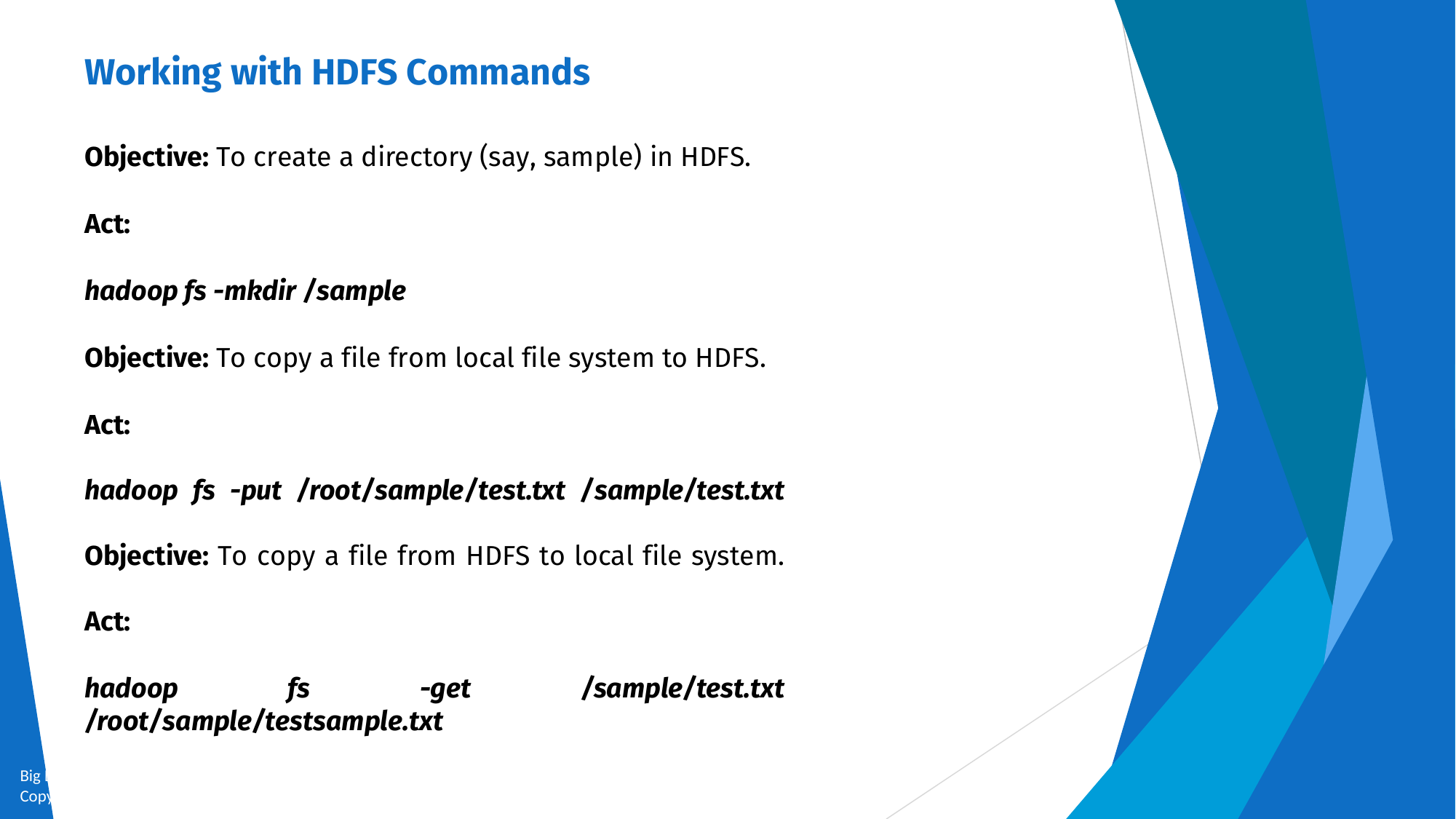

# Working with HDFS Commands
Objective: To create a directory (say, sample) in HDFS.

Act:

hadoop fs -mkdir /sample

Objective: To copy a file from local file system to HDFS.

Act:
hadoop fs -put /root/sample/test.txt /sample/test.txt Objective: To copy a file from HDFS to local file system. Act:

hadoop fs -get /sample/test.txt /root/sample/testsample.txt
Big Data and Analytics by Seema Acharya and Subhashini Chellappan
Copyright 2015, WILEY INDIA PVT. LTD.